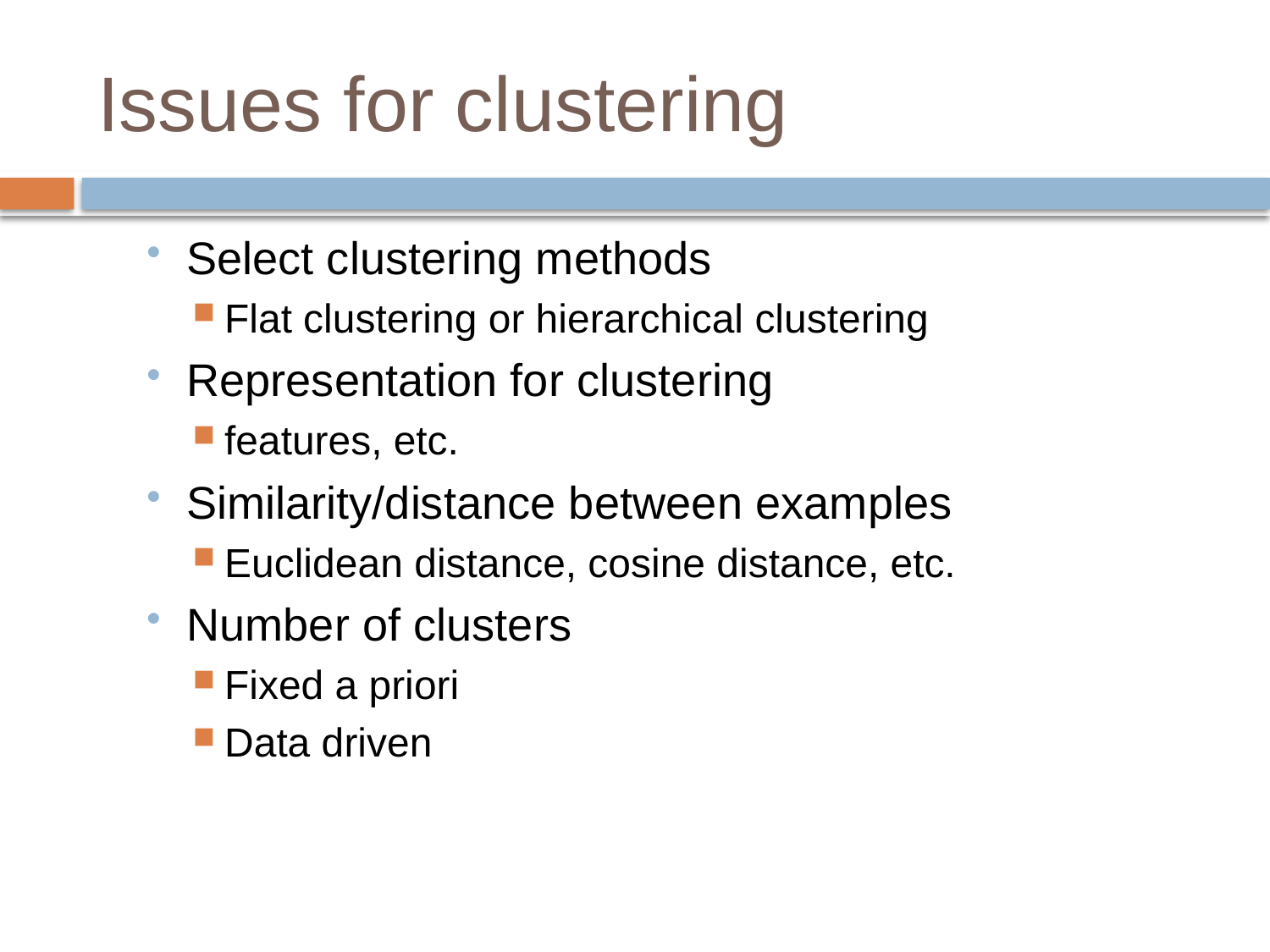

# Issues for clustering
Select clustering methods
Flat clustering or hierarchical clustering
Representation for clustering
features, etc.
Similarity/distance between examples
Euclidean distance, cosine distance, etc.
Number of clusters
Fixed a priori
Data driven